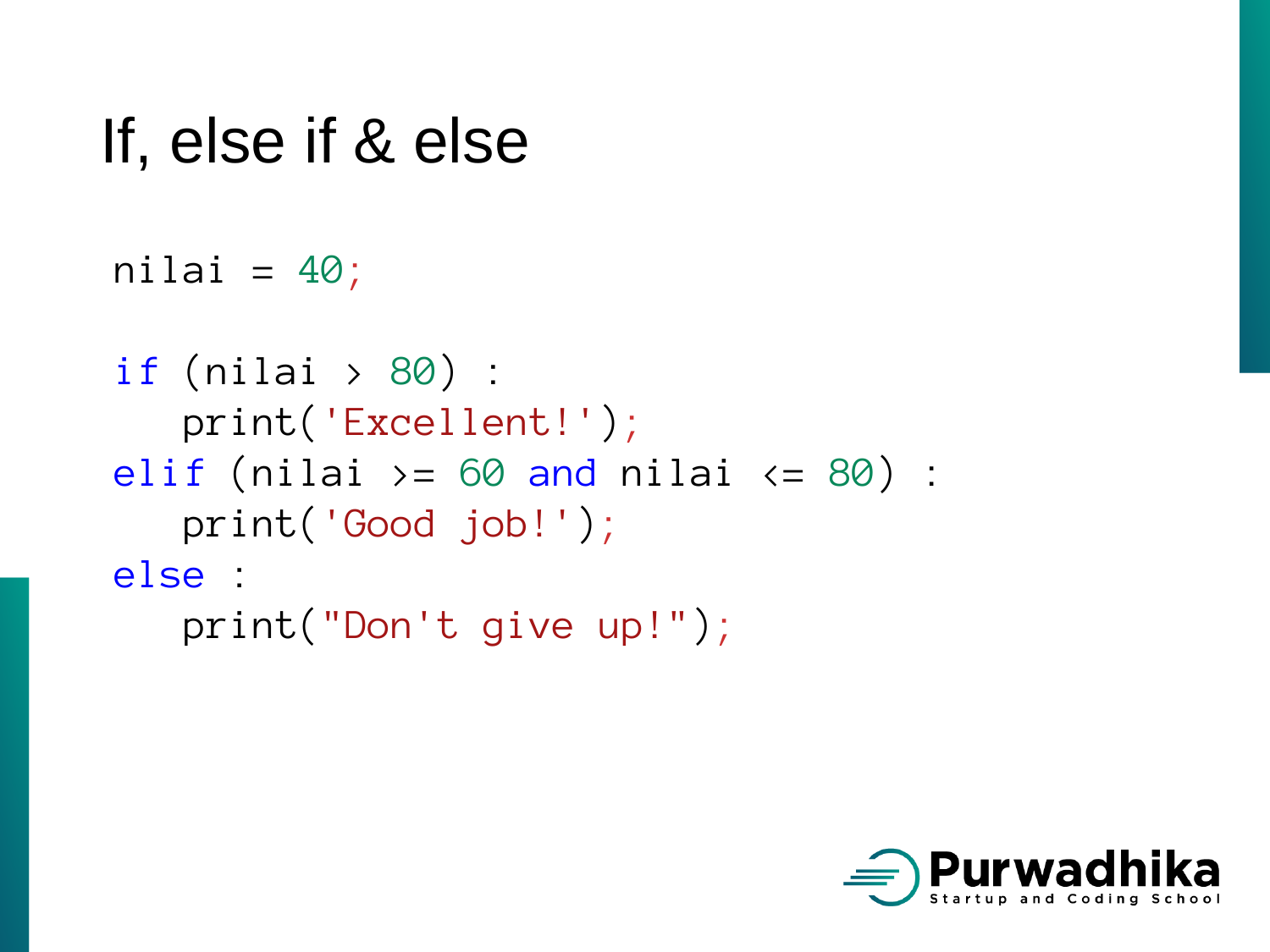

# If, else if & else
nilai = 40;
if (nilai > 80) :
   print('Excellent!');
elif (nilai >= 60 and nilai <= 80) :
   print('Good job!');
else :
   print("Don't give up!");